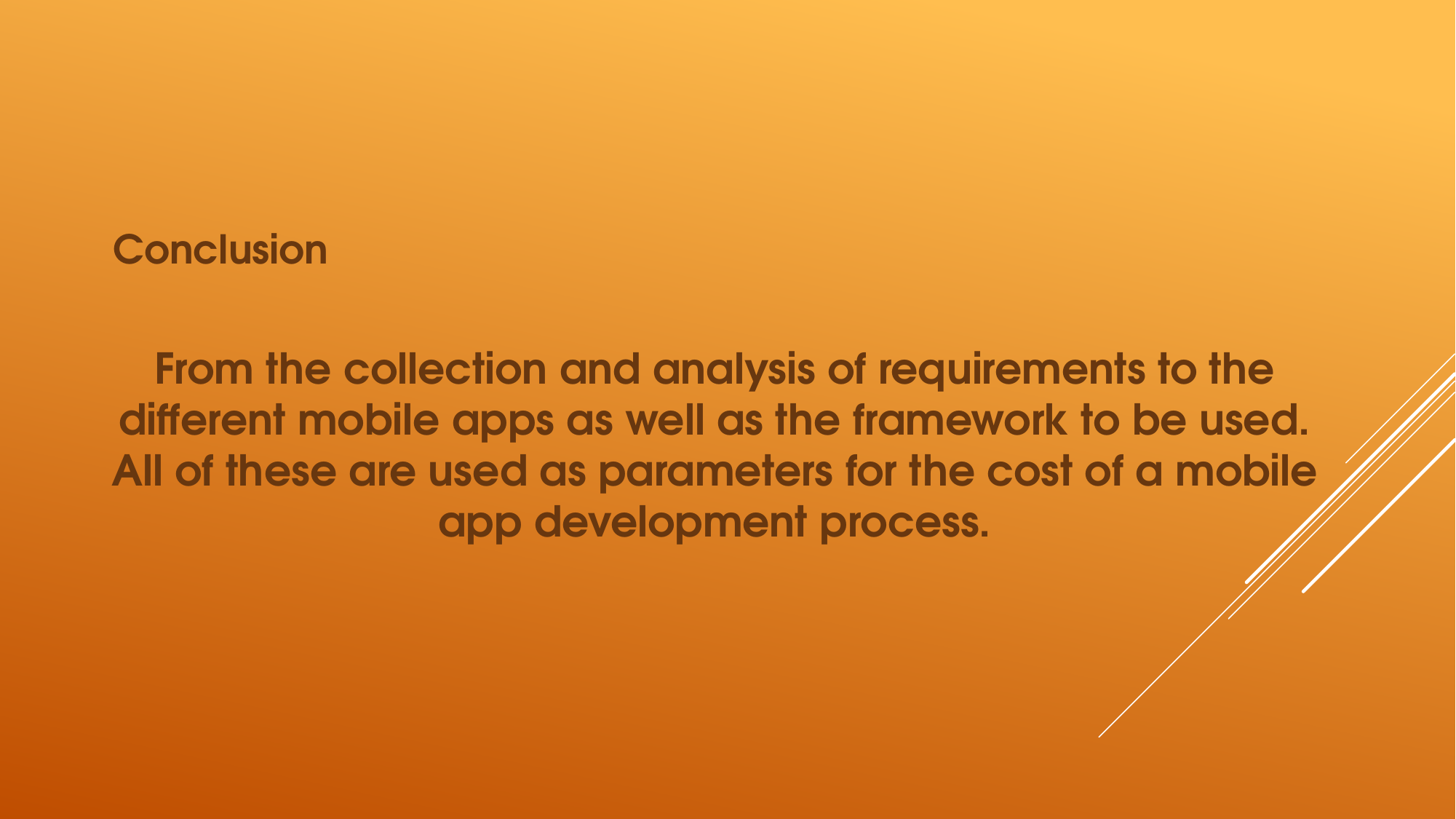

Conclusion
From the collection and analysis of requirements to the different mobile apps as well as the framework to be used. All of these are used as parameters for the cost of a mobile app development process.